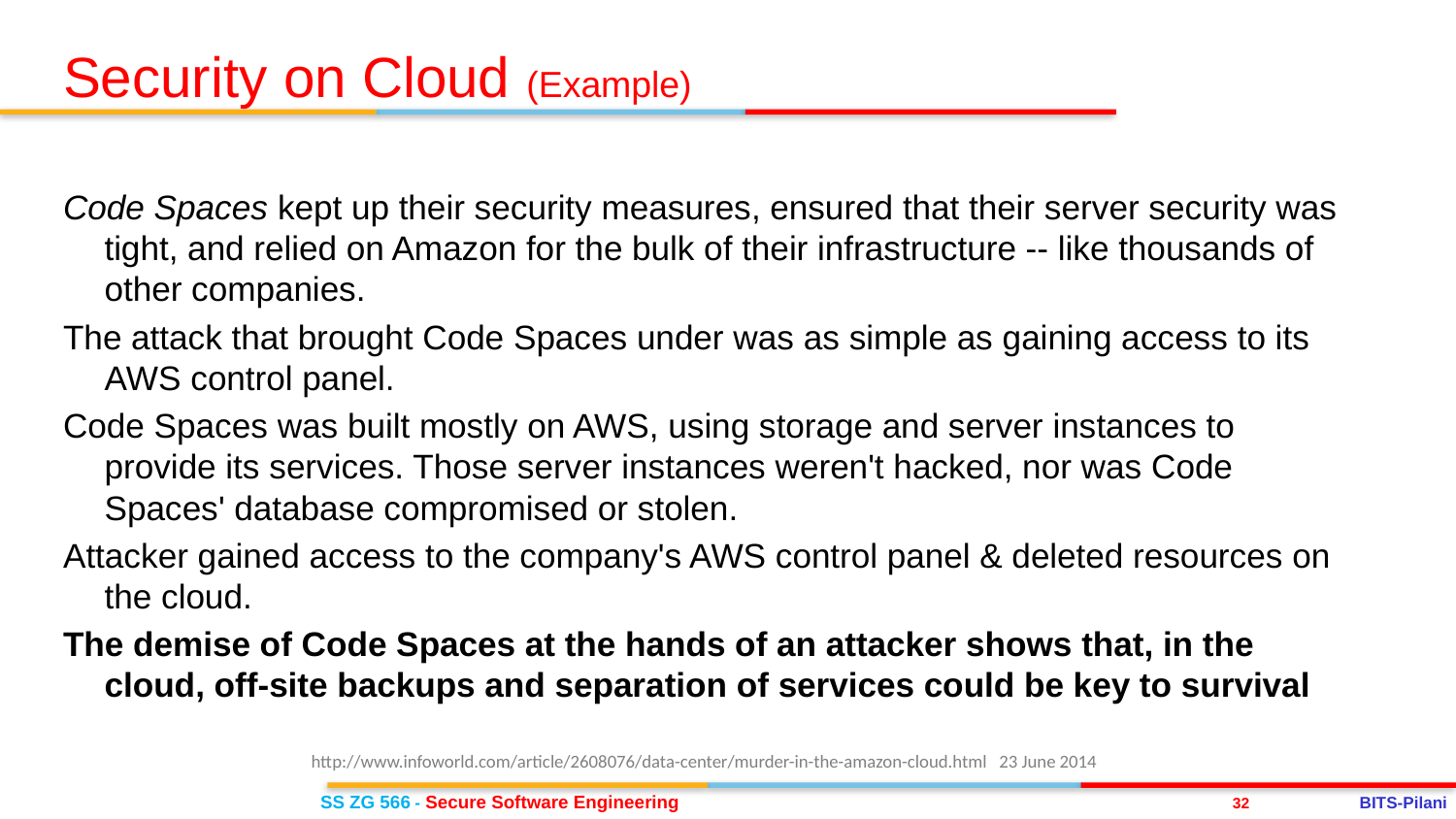

Security on Cloud (Example)
Code Spaces kept up their security measures, ensured that their server security was tight, and relied on Amazon for the bulk of their infrastructure -- like thousands of other companies.
The attack that brought Code Spaces under was as simple as gaining access to its AWS control panel.
Code Spaces was built mostly on AWS, using storage and server instances to provide its services. Those server instances weren't hacked, nor was Code Spaces' database compromised or stolen.
Attacker gained access to the company's AWS control panel & deleted resources on the cloud.
The demise of Code Spaces at the hands of an attacker shows that, in the cloud, off-site backups and separation of services could be key to survival
http://www.infoworld.com/article/2608076/data-center/murder-in-the-amazon-cloud.html   23 June 2014